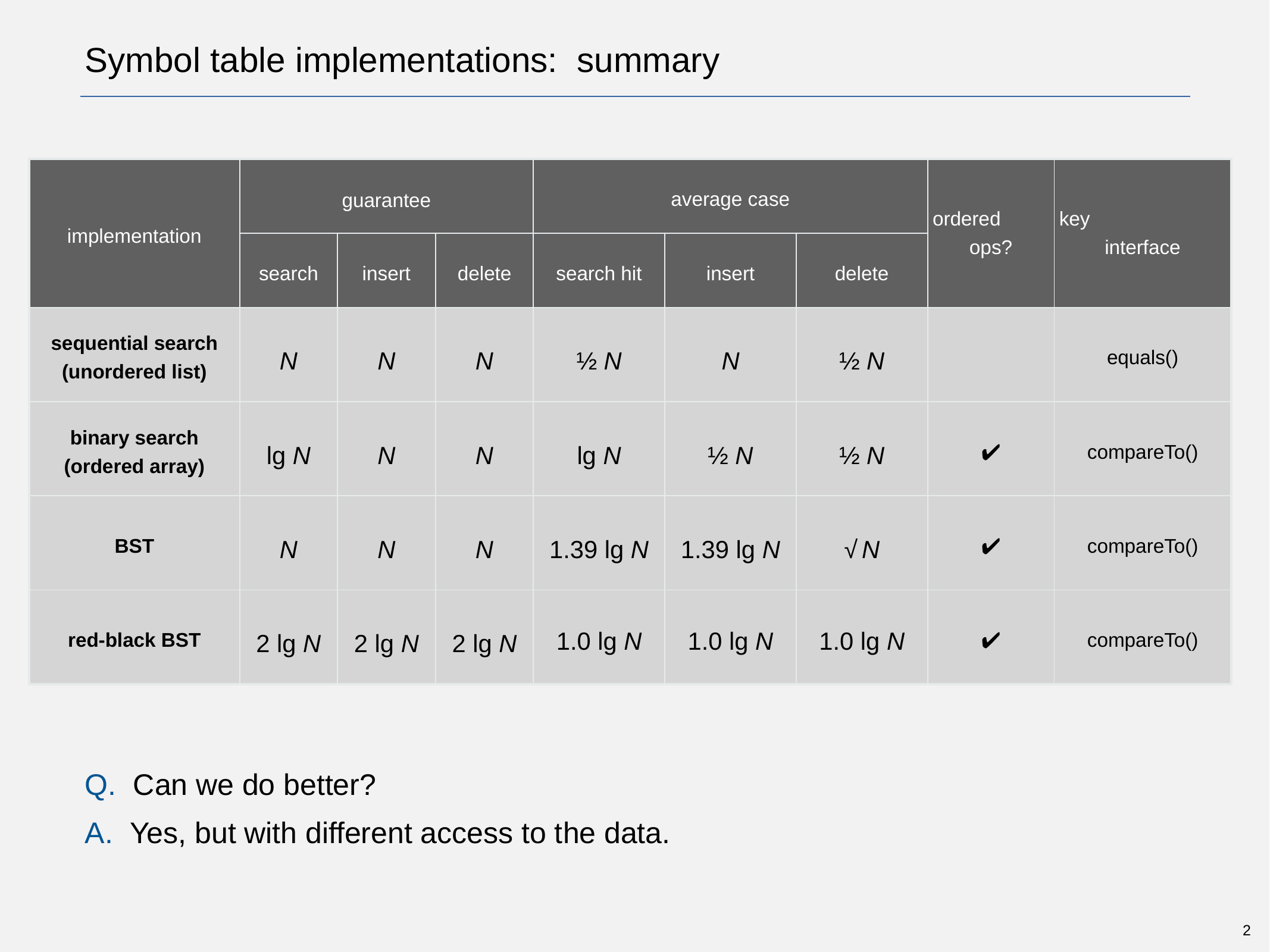

# Symbol table implementations:  summary
Q.  Can we do better?
A.  Yes, but with different access to the data.
| implementation | guarantee |  |  | average case |  |  | ordered ops? | key interface |
| --- | --- | --- | --- | --- | --- | --- | --- | --- |
|  | search | insert | delete | search hit | insert | delete |  |  |
| sequential search (unordered list) | N | N | N | ½ N | N | ½ N |  | equals() |
| binary search (ordered array) | lg N | N | N | lg N | ½ N | ½ N | ✔ | compareTo() |
| BST | N | N | N | 1.39 lg N | 1.39 lg N | √ N | ✔ | compareTo() |
| red-black BST | 2 lg N | 2 lg N | 2 lg N | 1.0 lg N | 1.0 lg N | 1.0 lg N | ✔ | compareTo() |
2